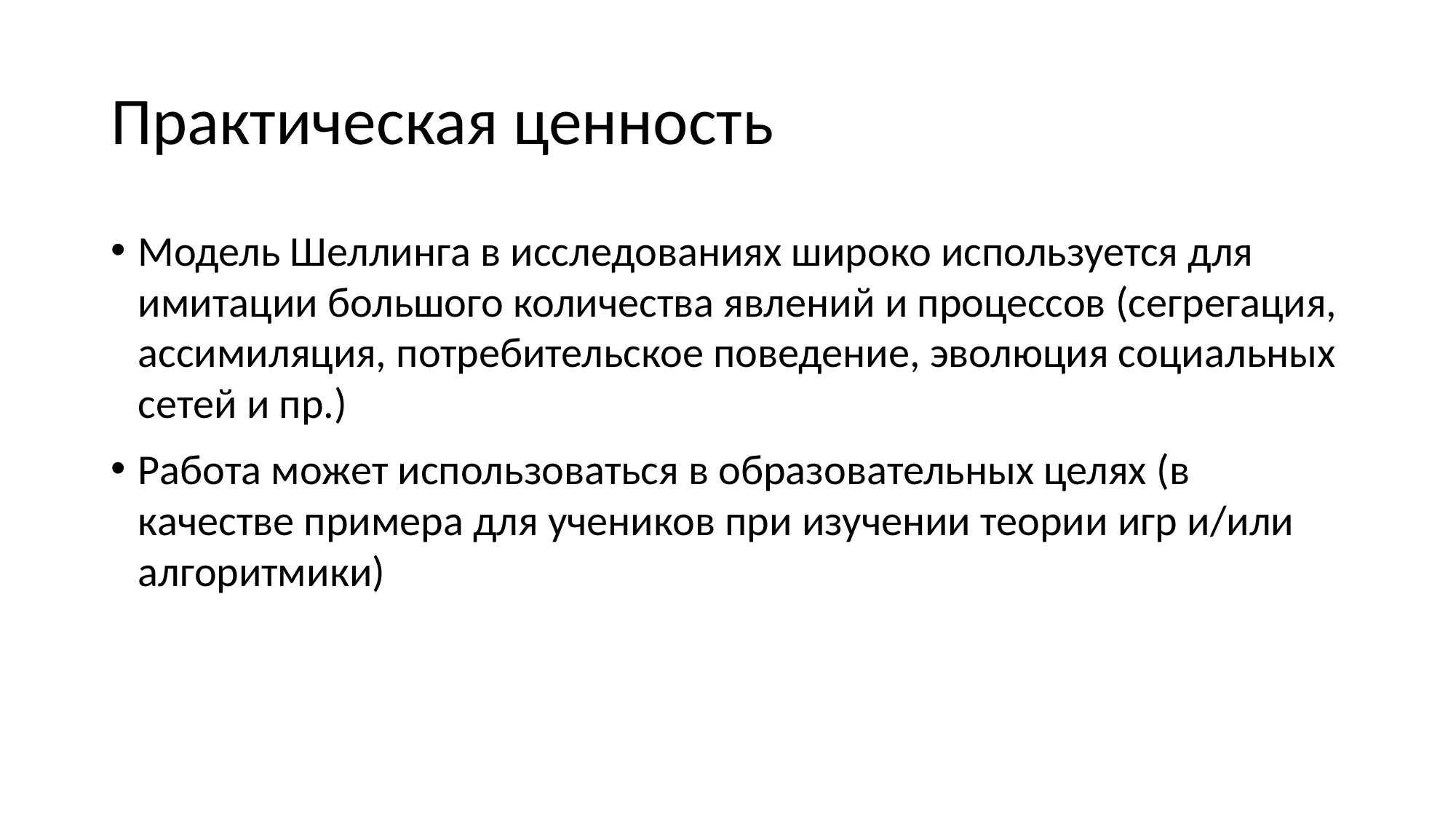

# Практическая ценность
Модель Шеллинга в исследованиях широко используется для имитации большого количества явлений и процессов (сегрегация, ассимиляция, потребительское поведение, эволюция социальных сетей и пр.)
Работа может использоваться в образовательных целях (в качестве примера для учеников при изучении теории игр и/или алгоритмики)